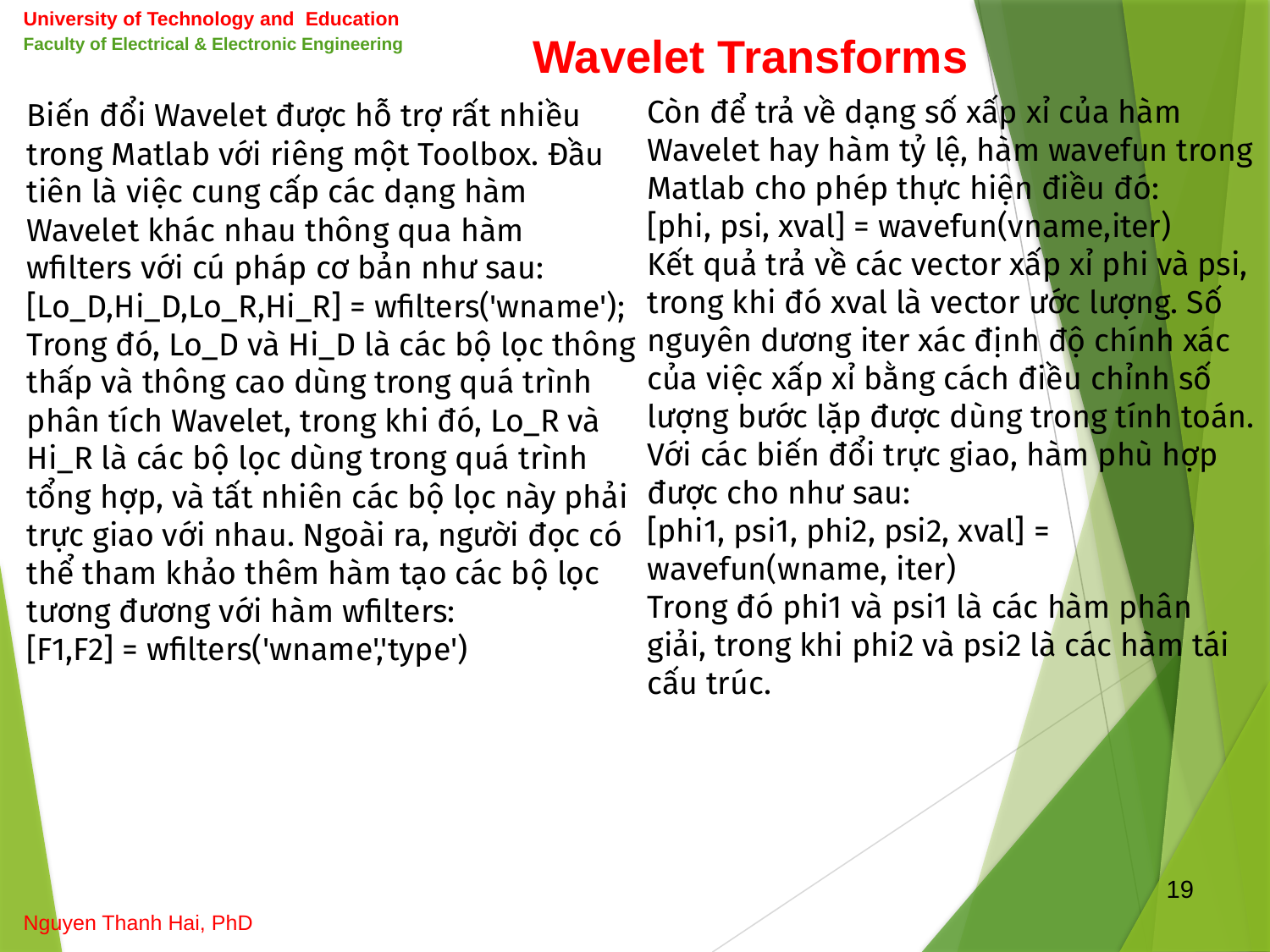

University of Technology and  Education
Faculty of Electrical & Electronic Engineering
Wavelet Transforms
Còn để trả về dạng số xấp xỉ của hàm Wavelet hay hàm tỷ lệ, hàm wavefun trong Matlab cho phép thực hiện điều đó:
[phi, psi, xval] = wavefun(vname,iter)
Kết quả trả về các vector xấp xỉ phi và psi, trong khi đó xval là vector ước lượng. Số nguyên dương iter xác định độ chính xác của việc xấp xỉ bằng cách điều chỉnh số lượng bước lặp được dùng trong tính toán. Với các biến đổi trực giao, hàm phù hợp được cho như sau:
[phi1, psi1, phi2, psi2, xval] = wavefun(wname, iter)
Trong đó phi1 và psi1 là các hàm phân giải, trong khi phi2 và psi2 là các hàm tái cấu trúc.
Biến đổi Wavelet được hỗ trợ rất nhiều trong Matlab với riêng một Toolbox. Đầu tiên là việc cung cấp các dạng hàm Wavelet khác nhau thông qua hàm wfilters với cú pháp cơ bản như sau:
[Lo_D,Hi_D,Lo_R,Hi_R] = wfilters('wname');
Trong đó, Lo_D và Hi_D là các bộ lọc thông thấp và thông cao dùng trong quá trình phân tích Wavelet, trong khi đó, Lo_R và Hi_R là các bộ lọc dùng trong quá trình tổng hợp, và tất nhiên các bộ lọc này phải trực giao với nhau. Ngoài ra, người đọc có thể tham khảo thêm hàm tạo các bộ lọc tương đương với hàm wfilters:
[F1,F2] = wfilters('wname','type')
19
Nguyen Thanh Hai, PhD